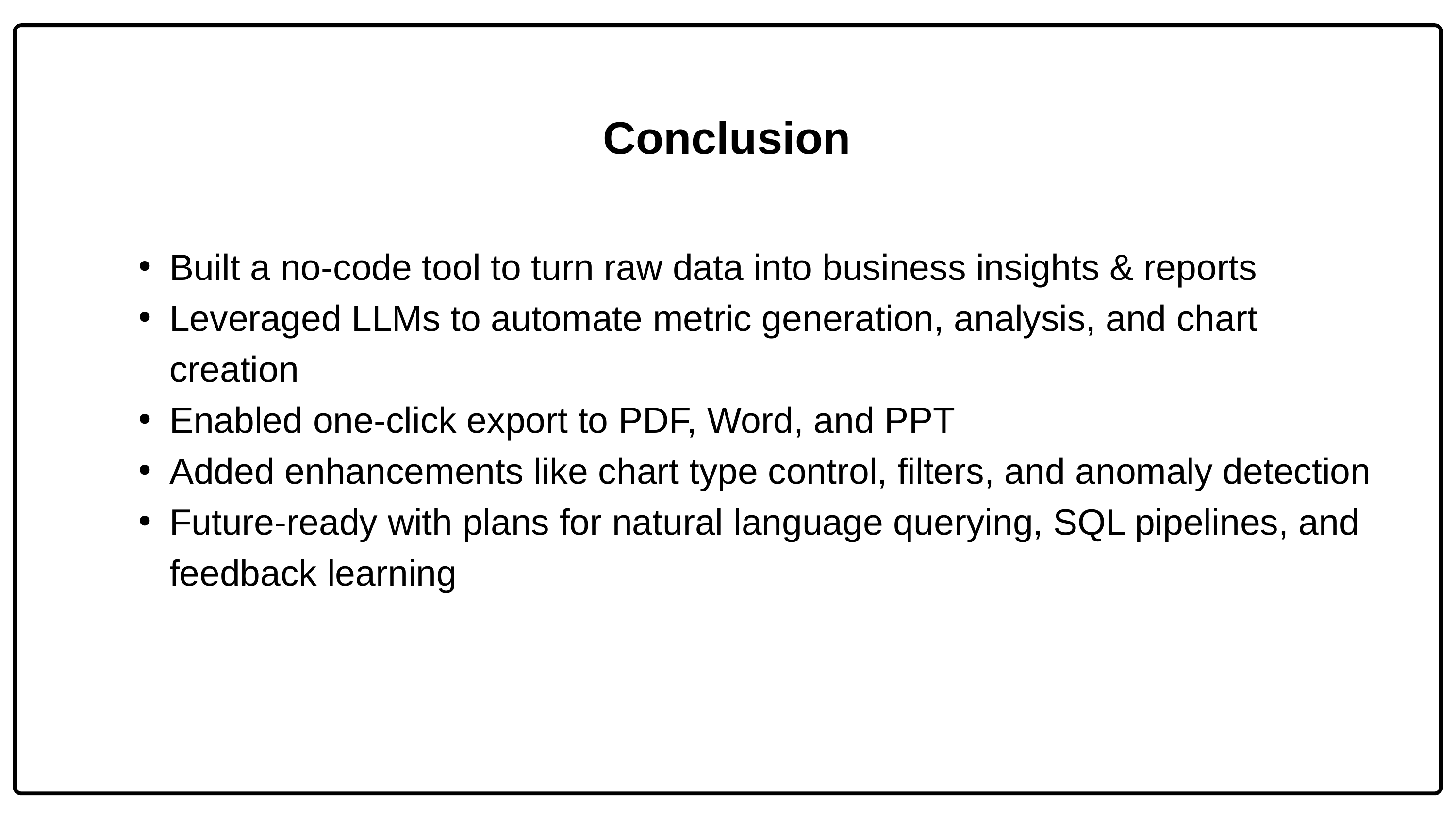

Conclusion
Built a no-code tool to turn raw data into business insights & reports
Leveraged LLMs to automate metric generation, analysis, and chart creation
Enabled one-click export to PDF, Word, and PPT
Added enhancements like chart type control, filters, and anomaly detection
Future-ready with plans for natural language querying, SQL pipelines, and feedback learning